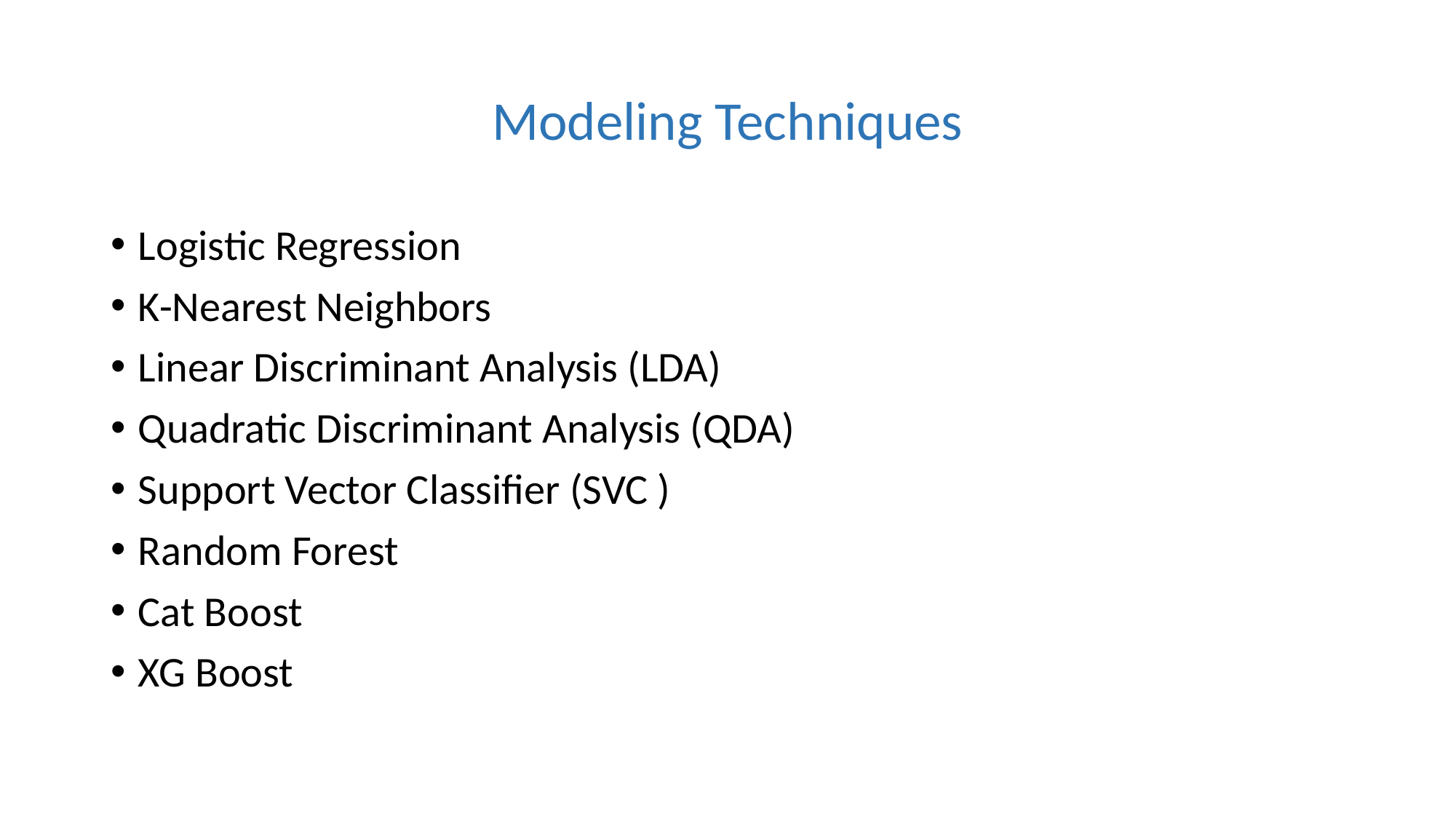

# Modeling Techniques
Logistic Regression
K-Nearest Neighbors
Linear Discriminant Analysis (LDA)
Quadratic Discriminant Analysis (QDA)
Support Vector Classifier (SVC )
Random Forest
Cat Boost
XG Boost